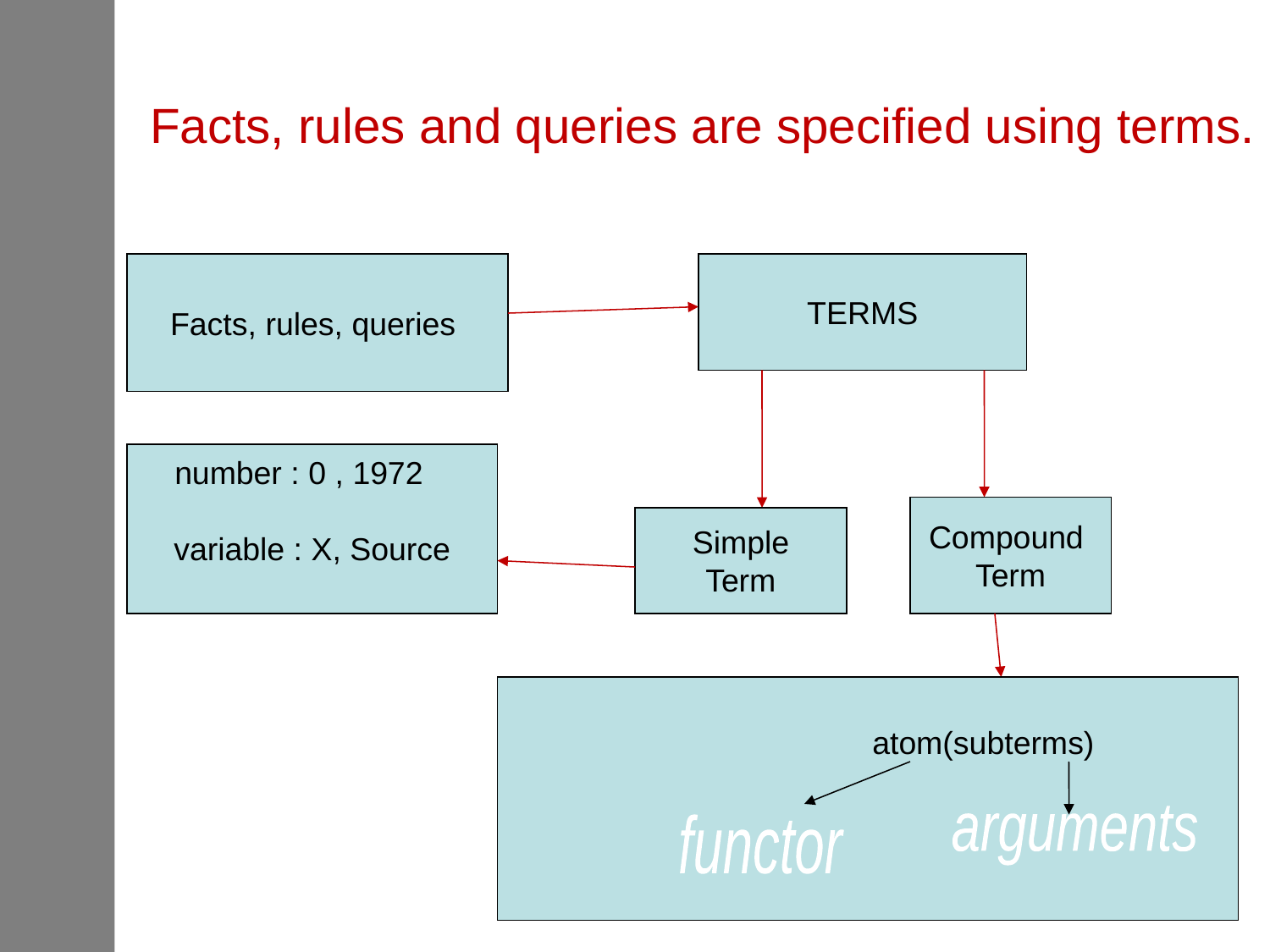

Facts, rules and queries are specified using terms.

Facts, rules, queries
TERMS

number : 0 , 1972

variable : X, Source

Compound
Term
Simple
Term

                          atom(subterms)

arguments
functor